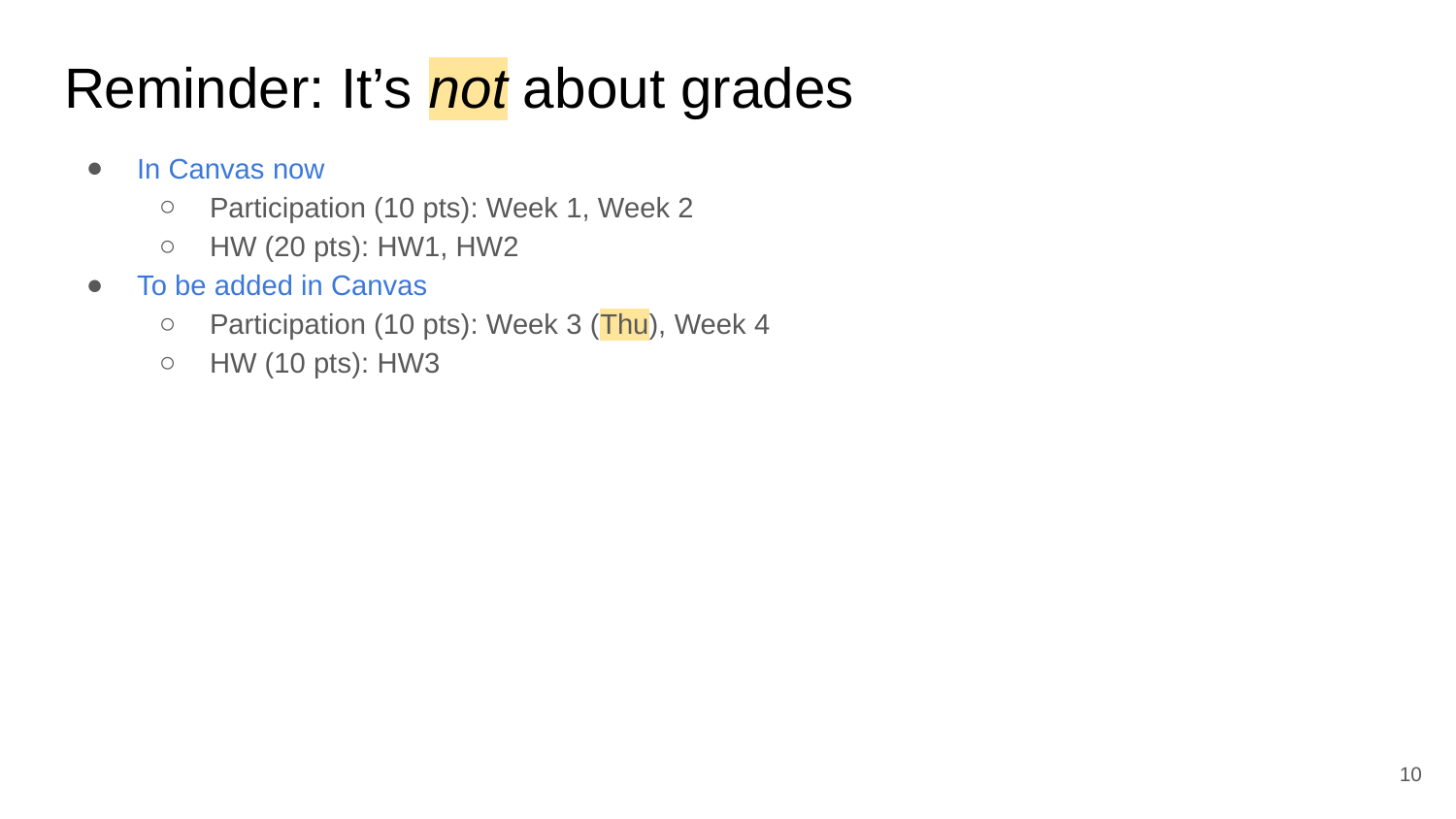

Reminder: It’s not about grades

In Canvas now
Participation (10 pts): Week 1, Week 2
HW (20 pts): HW1, HW2
To be added in Canvas
Participation (10 pts): Week 3 (Thu), Week 4
HW (10 pts): HW3
10